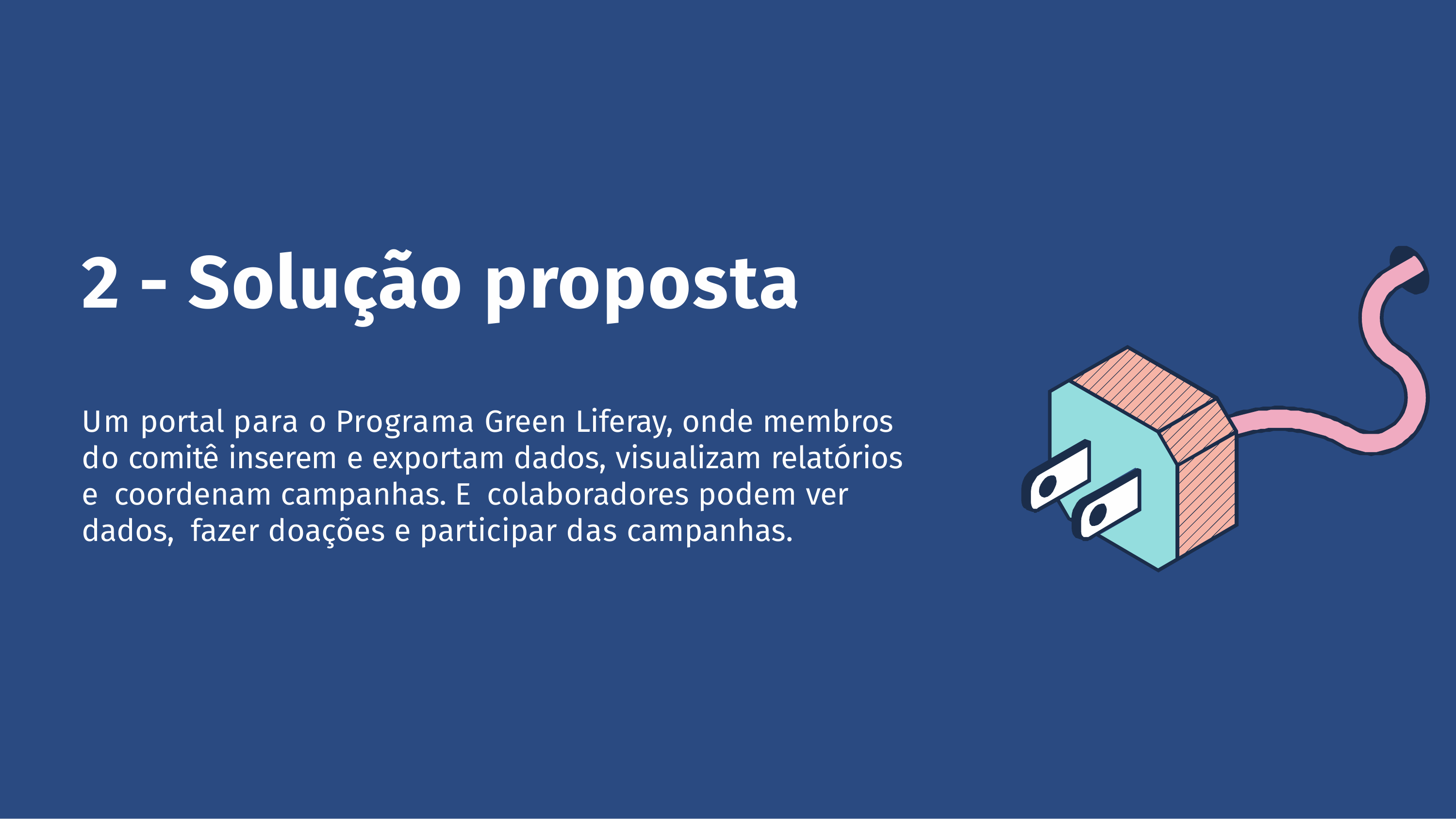

# 2 - Solução proposta

Um portal para o Programa Green Liferay, onde membros  do comitê inserem e exportam dados, visualizam relatórios e  coordenam campanhas. E colaboradores podem ver dados,  fazer doações e participar das campanhas.